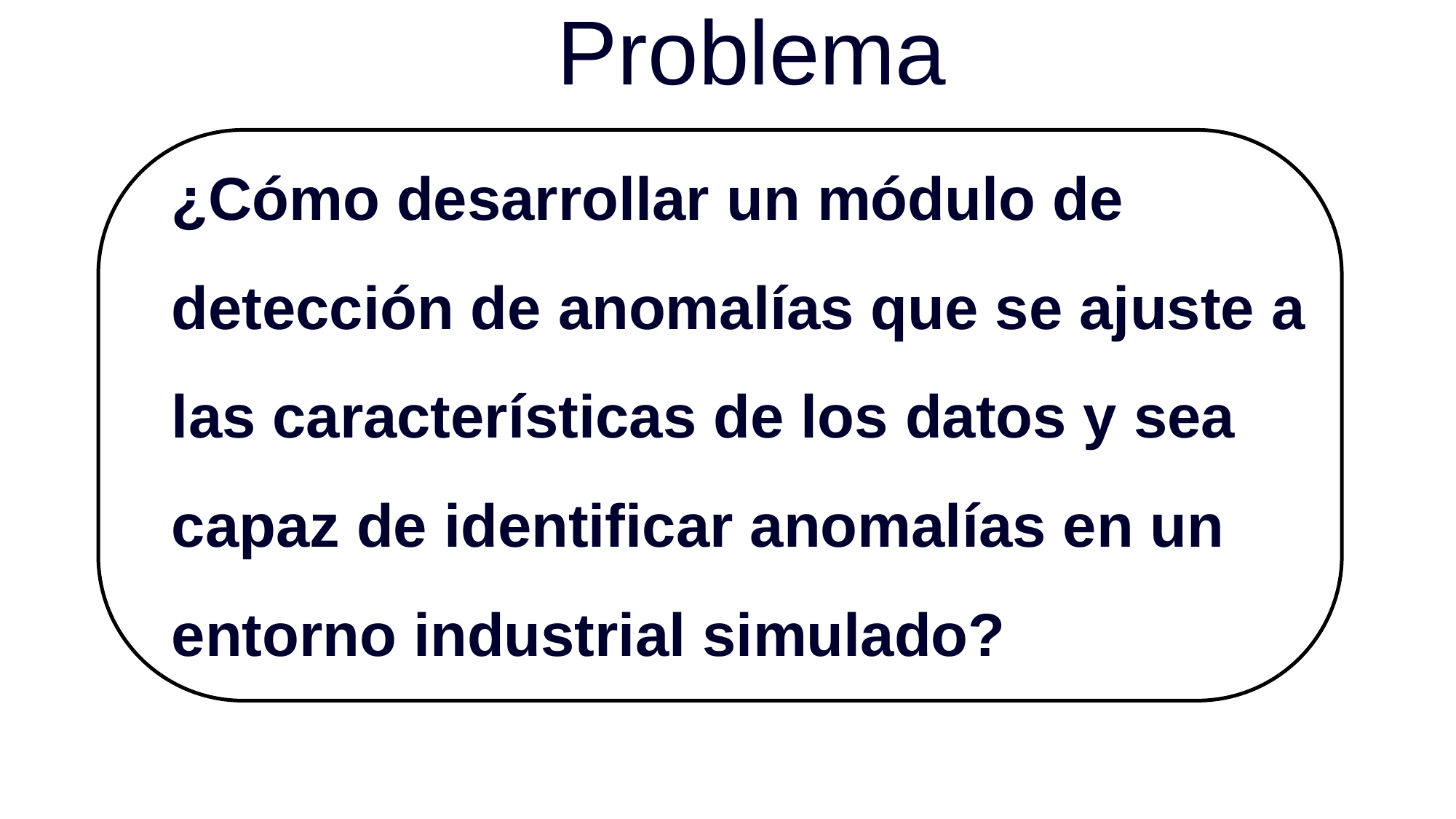

Problema
¿Cómo desarrollar un módulo de
detección de anomalías que se ajuste a
las características de los datos y sea
capaz de identificar anomalías en un
entorno industrial simulado?